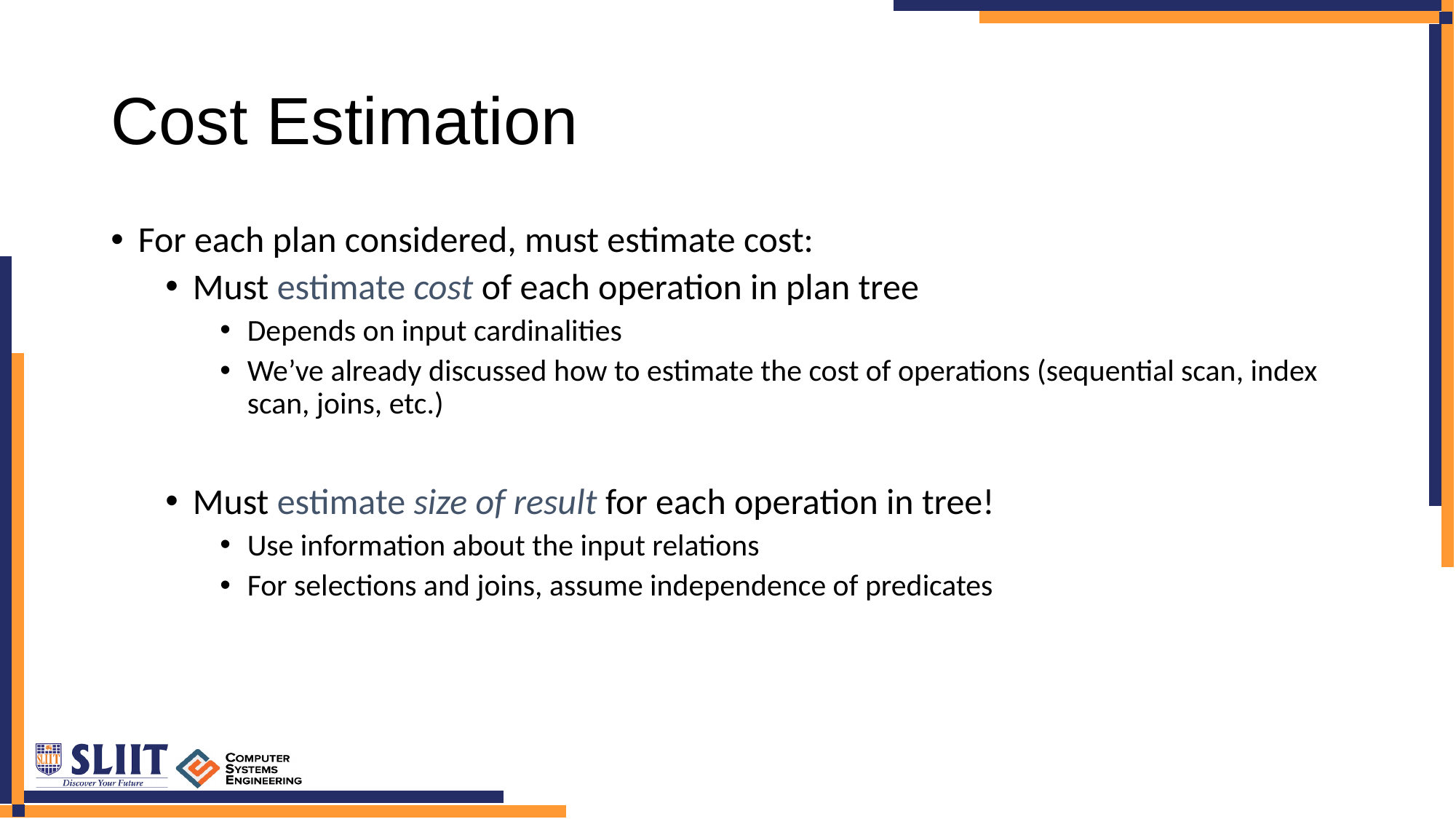

# Cost Estimation
For each plan considered, must estimate cost:
Must estimate cost of each operation in plan tree
Depends on input cardinalities
We’ve already discussed how to estimate the cost of operations (sequential scan, index scan, joins, etc.)

Must estimate size of result for each operation in tree!
Use information about the input relations
For selections and joins, assume independence of predicates